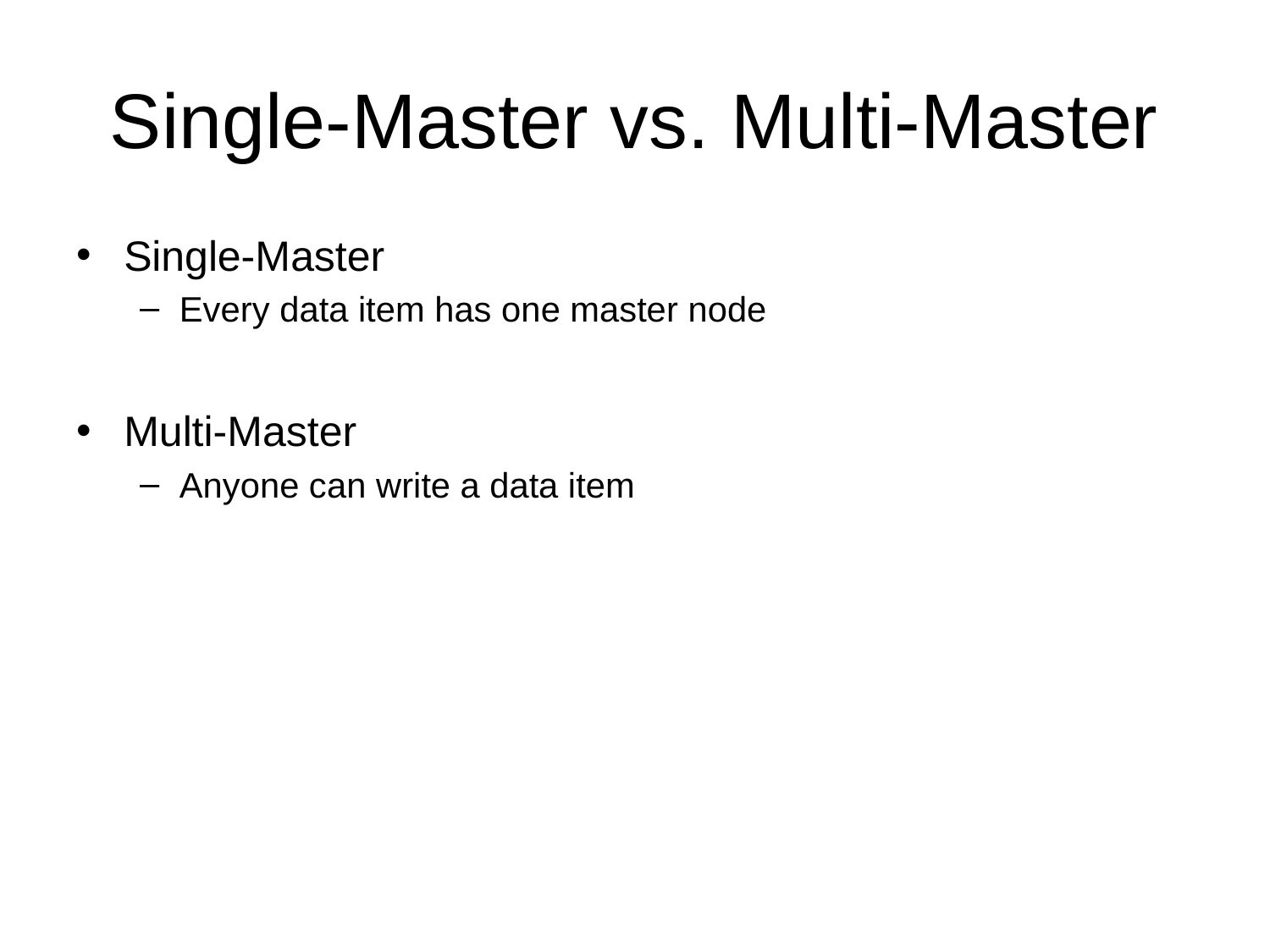

# Single-Master vs. Multi-Master
Single-Master
Every data item has one master node

Multi-Master
Anyone can write a data item